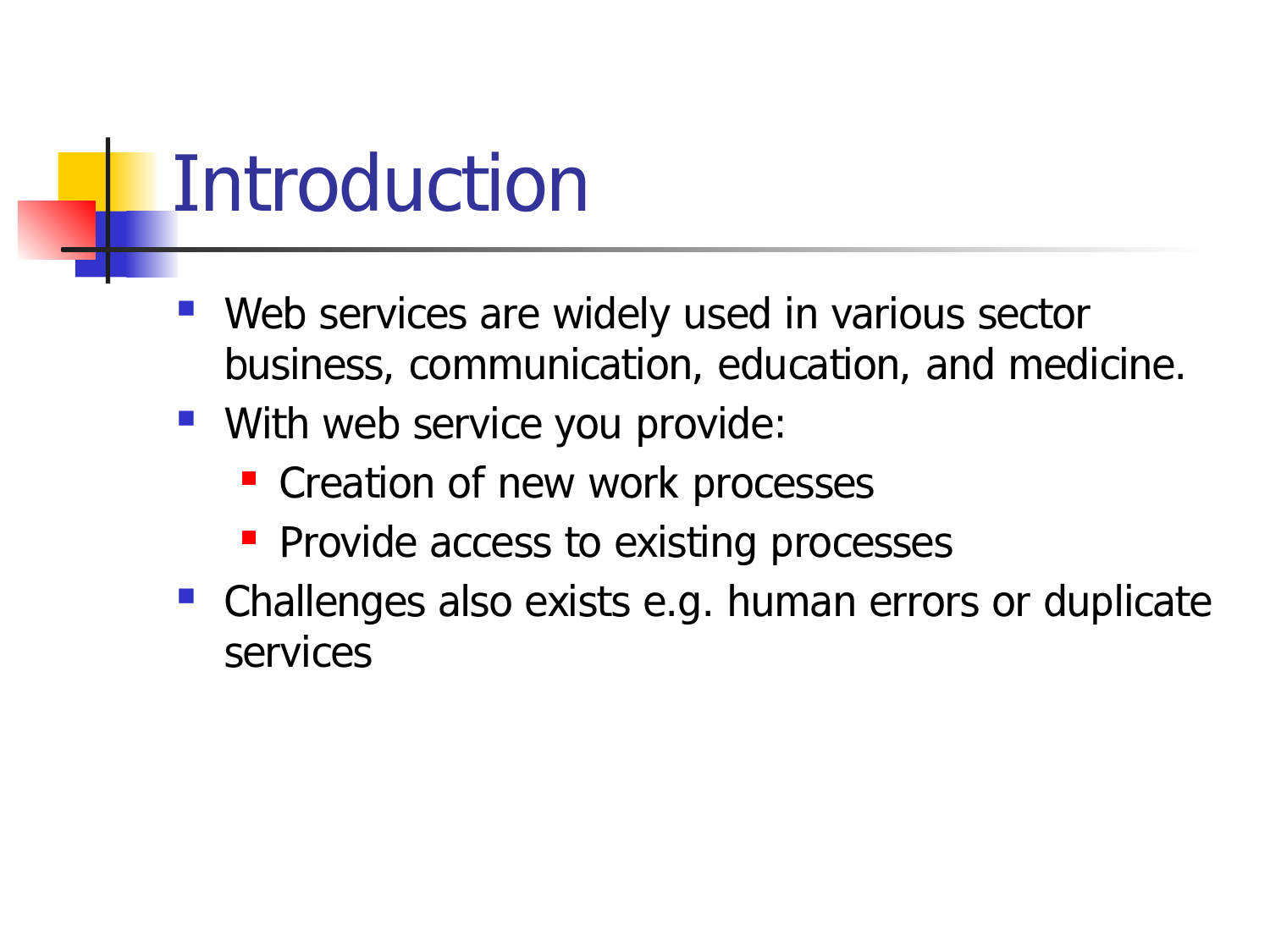

# Introduction
Web services are widely used in various sector business, communication, education, and medicine.
With web service you provide:
Creation of new work processes
Provide access to existing processes
Challenges also exists e.g. human errors or duplicate services